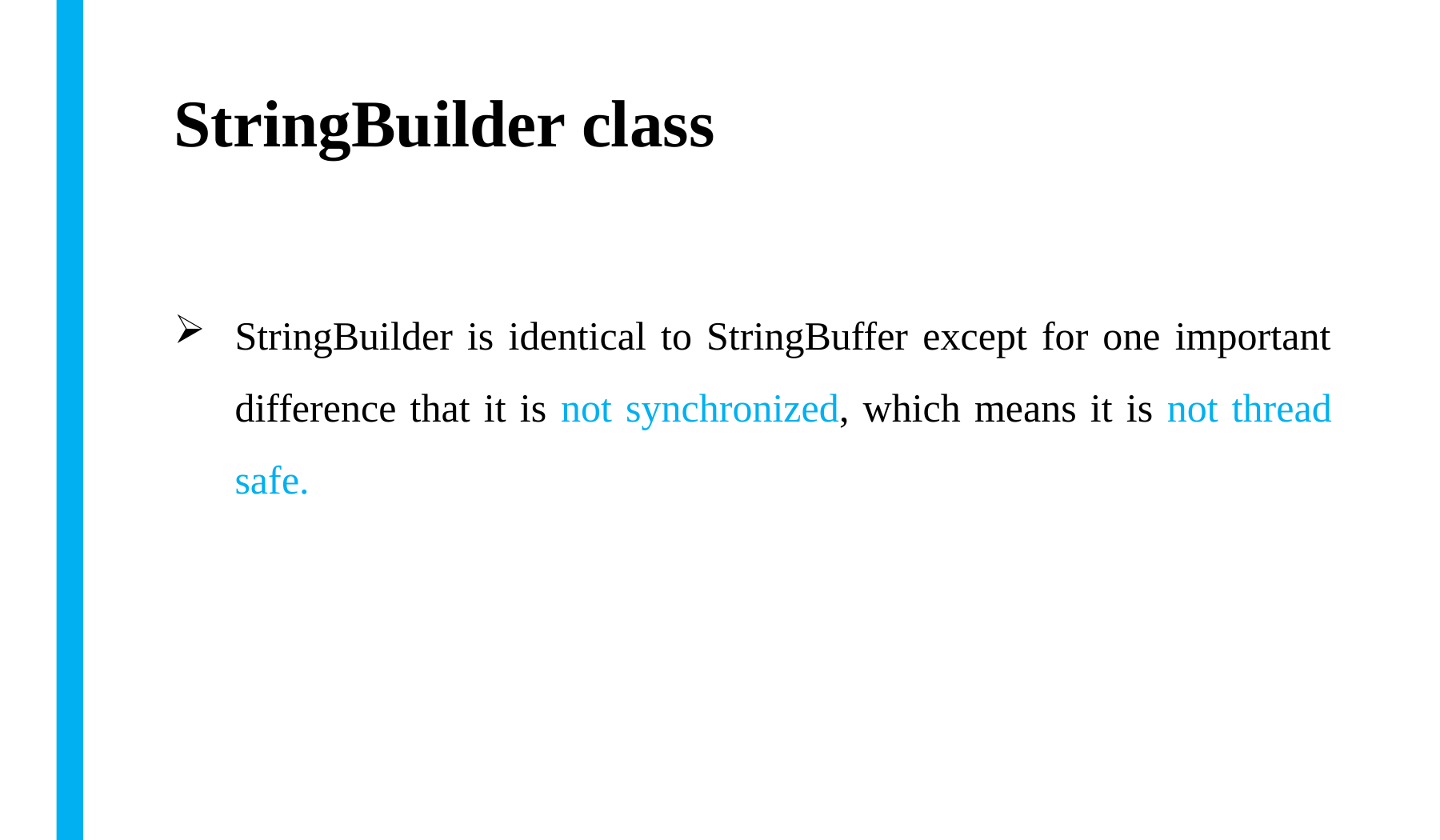

# StringBuilder class
StringBuilder is identical to StringBuffer except for one important difference that it is not synchronized, which means it is not thread safe.